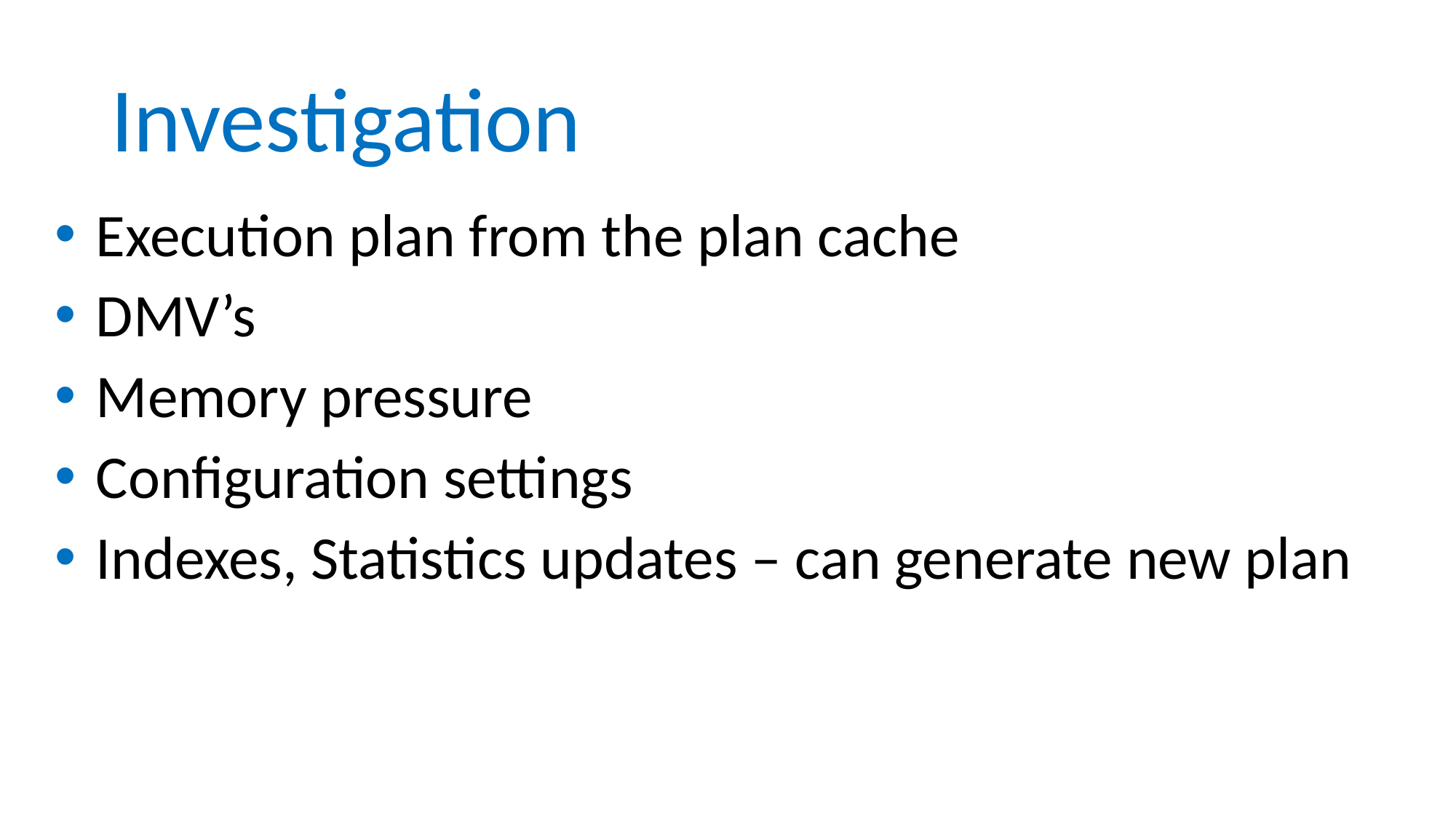

# Investigation
 Execution plan from the plan cache
 DMV’s
 Memory pressure
 Configuration settings
 Indexes, Statistics updates – can generate new plan